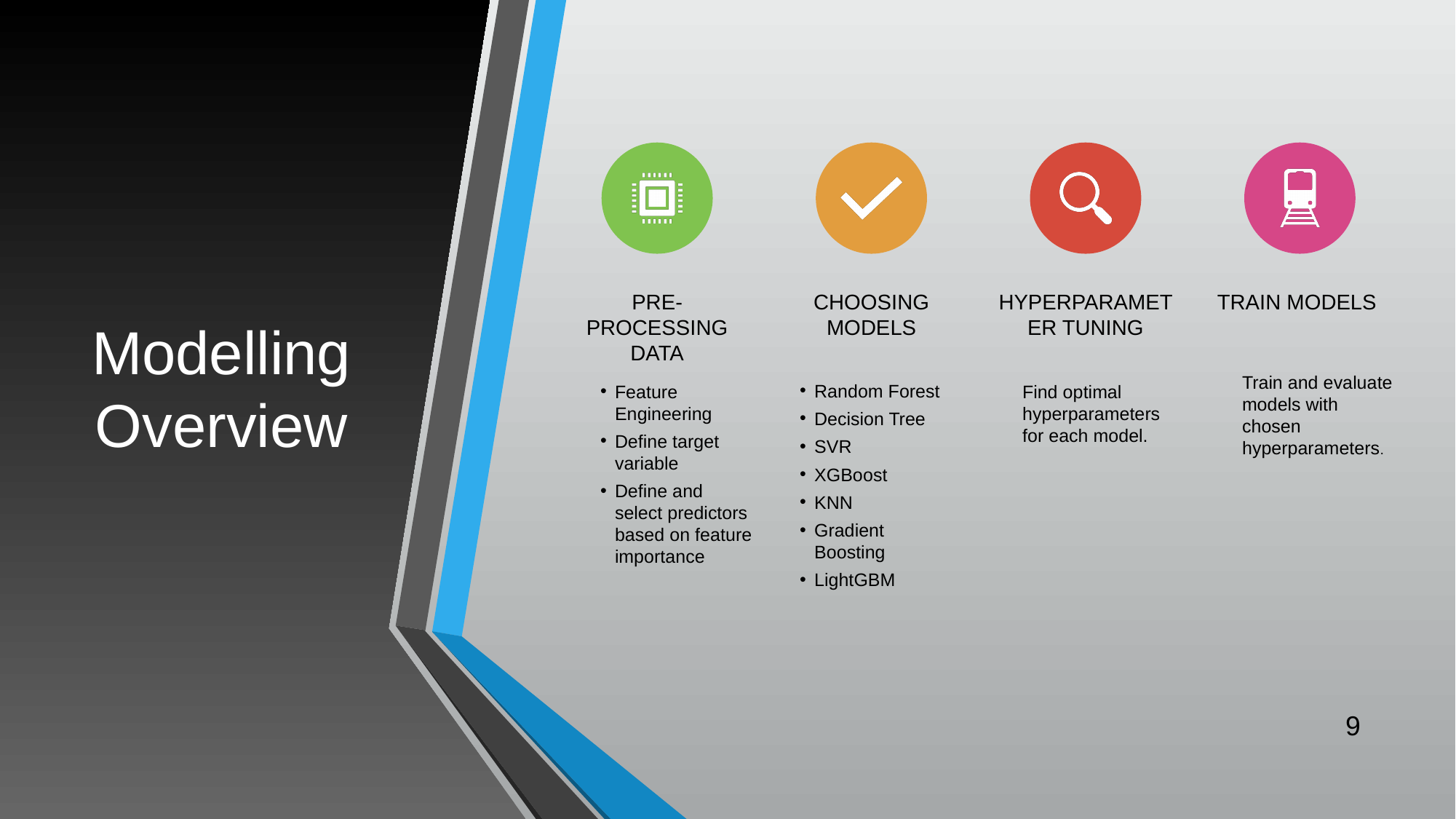

# Modelling Overview
Pre-Processing Data
Choosing Models
Hyperparameter Tuning
Train Models
Train and evaluate models with chosen hyperparameters.
Random Forest
Decision Tree
SVR
XGBoost
KNN
Gradient Boosting
LightGBM
Feature Engineering
Define target variable
Define and select predictors based on feature importance
Find optimal hyperparameters for each model.
9